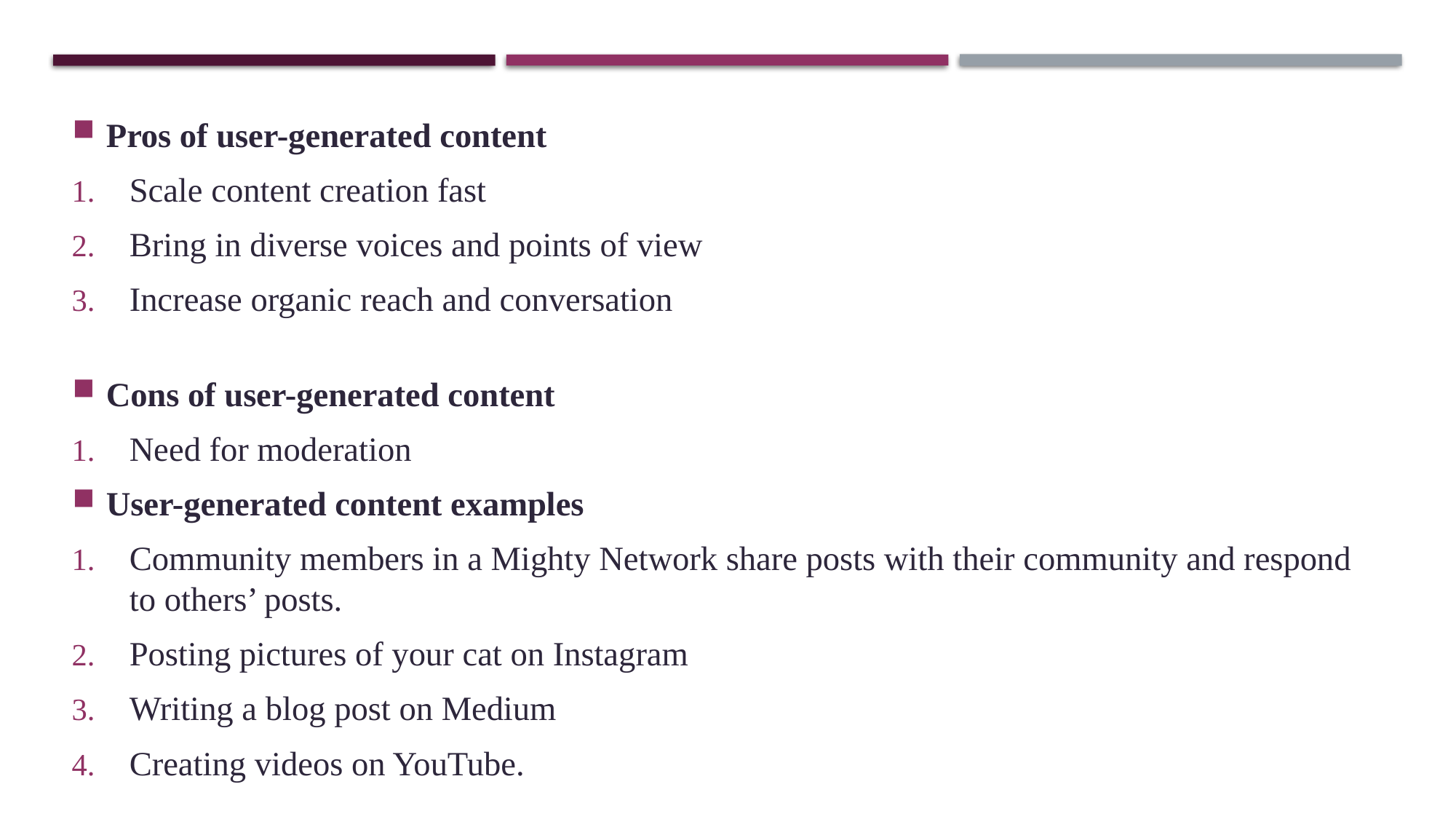

Pros of user-generated content
Scale content creation fast
Bring in diverse voices and points of view
Increase organic reach and conversation
Cons of user-generated content
Need for moderation
User-generated content examples
Community members in a Mighty Network share posts with their community and respond to others’ posts.
Posting pictures of your cat on Instagram
Writing a blog post on Medium
Creating videos on YouTube.